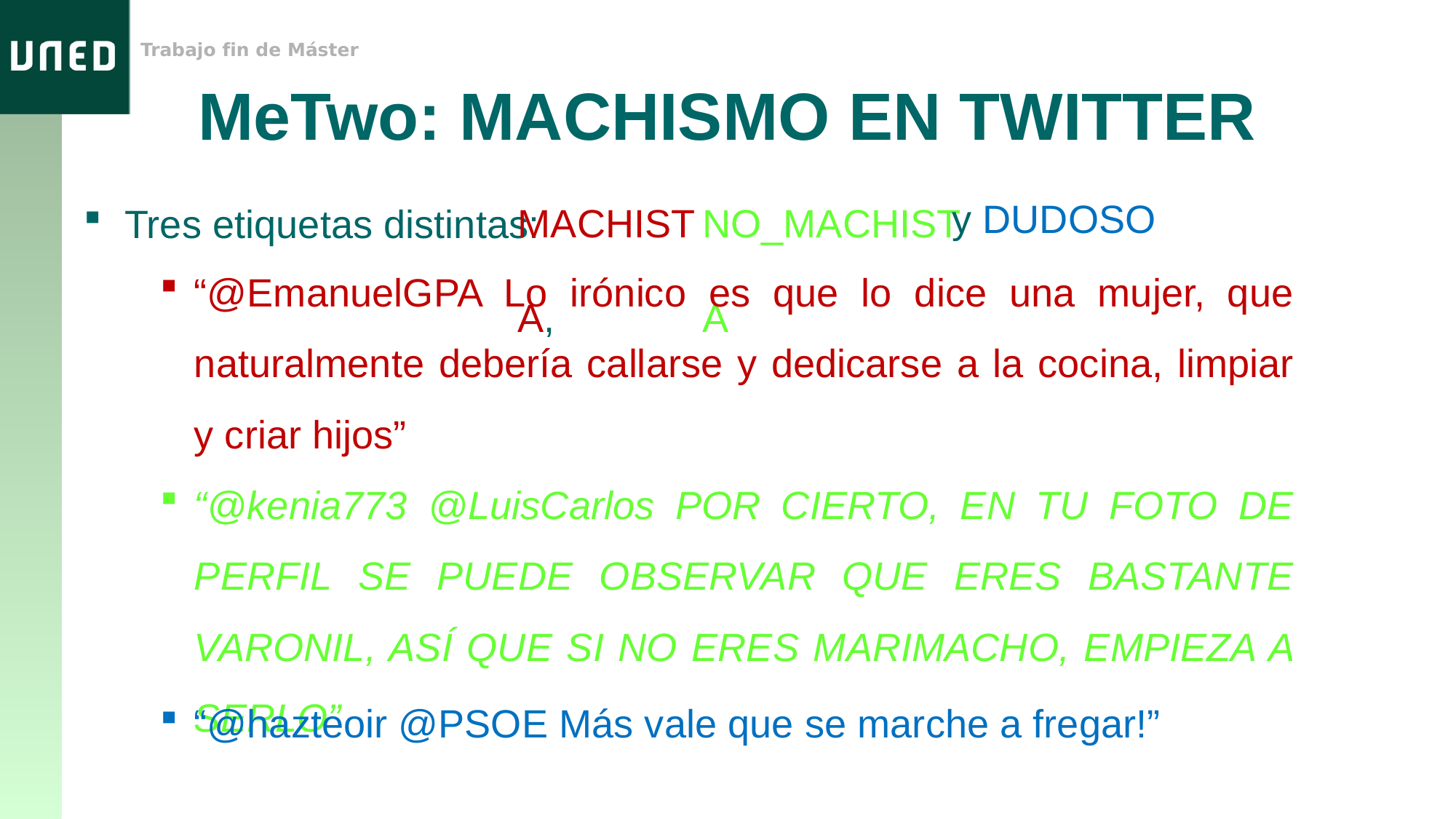

MeTwo: MACHISMO EN TWITTER
y DUDOSO

NO_MACHISTA

MACHISTA,

Tres etiquetas distintas:

“@EmanuelGPA Lo irónico es que lo dice una mujer, que naturalmente debería callarse y dedicarse a la cocina, limpiar y criar hijos”

“@kenia773 @LuisCarlos POR CIERTO, EN TU FOTO DE PERFIL SE PUEDE OBSERVAR QUE ERES BASTANTE VARONIL, ASÍ QUE SI NO ERES MARIMACHO, EMPIEZA A SERLO”

“@hazteoir @PSOE Más vale que se marche a fregar!”